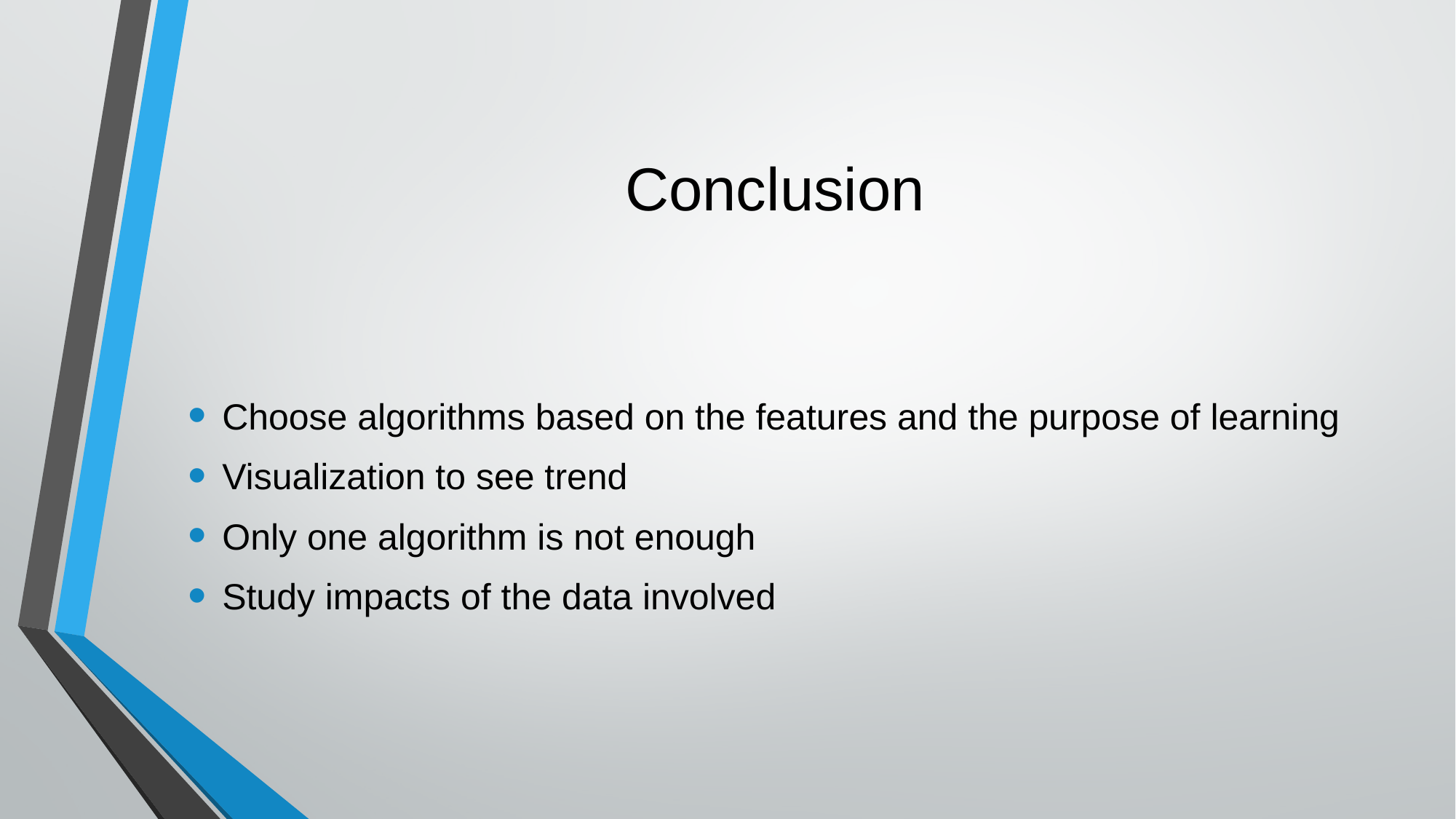

# Conclusion
Choose algorithms based on the features and the purpose of learning
Visualization to see trend
Only one algorithm is not enough
Study impacts of the data involved